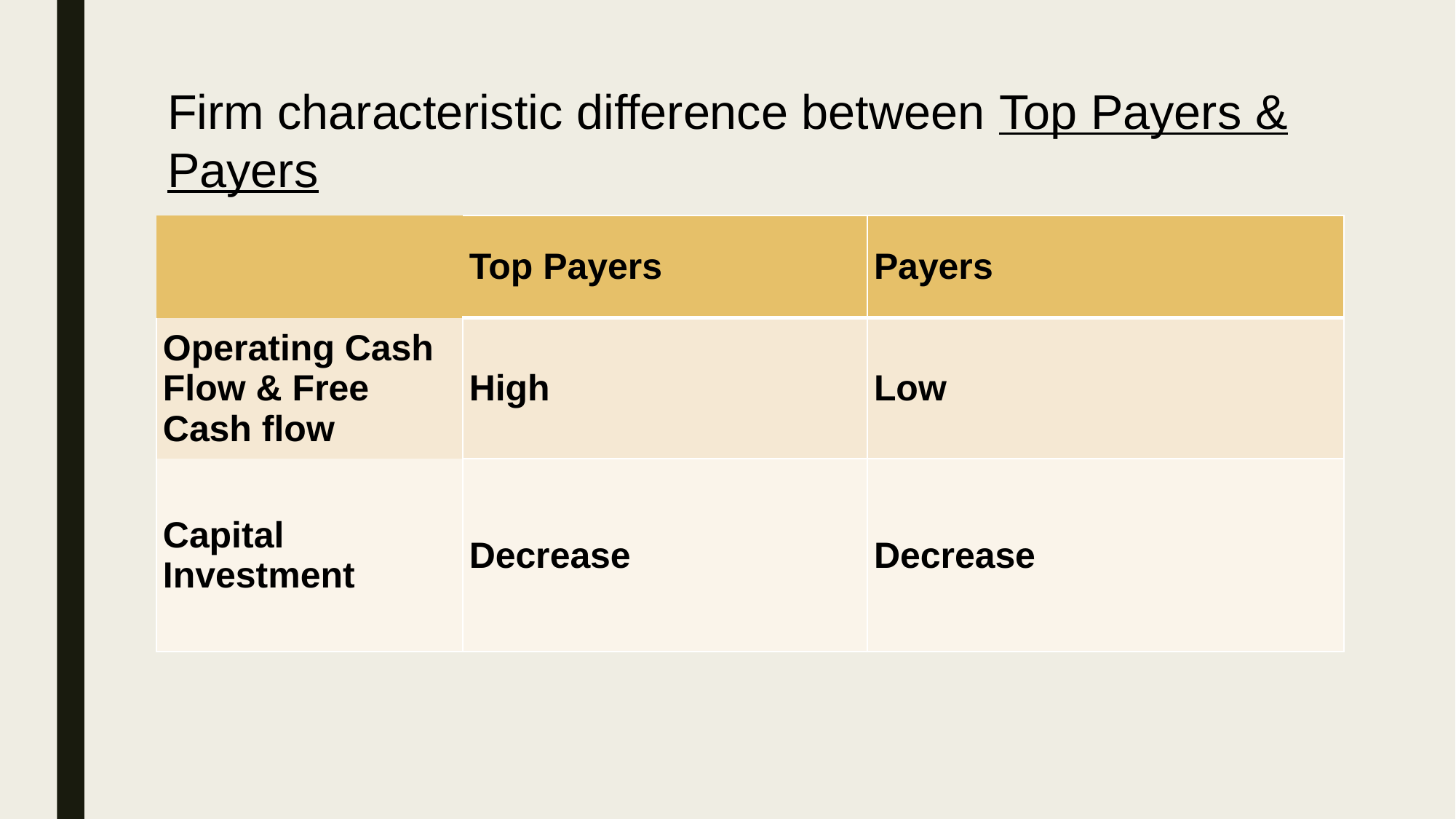

Firm characteristic difference between Top Payers & Payers
|  | Top Payers | Payers |
| --- | --- | --- |
| Operating Cash Flow & Free Cash flow | High | Low |
| Capital Investment | Decrease | Decrease |